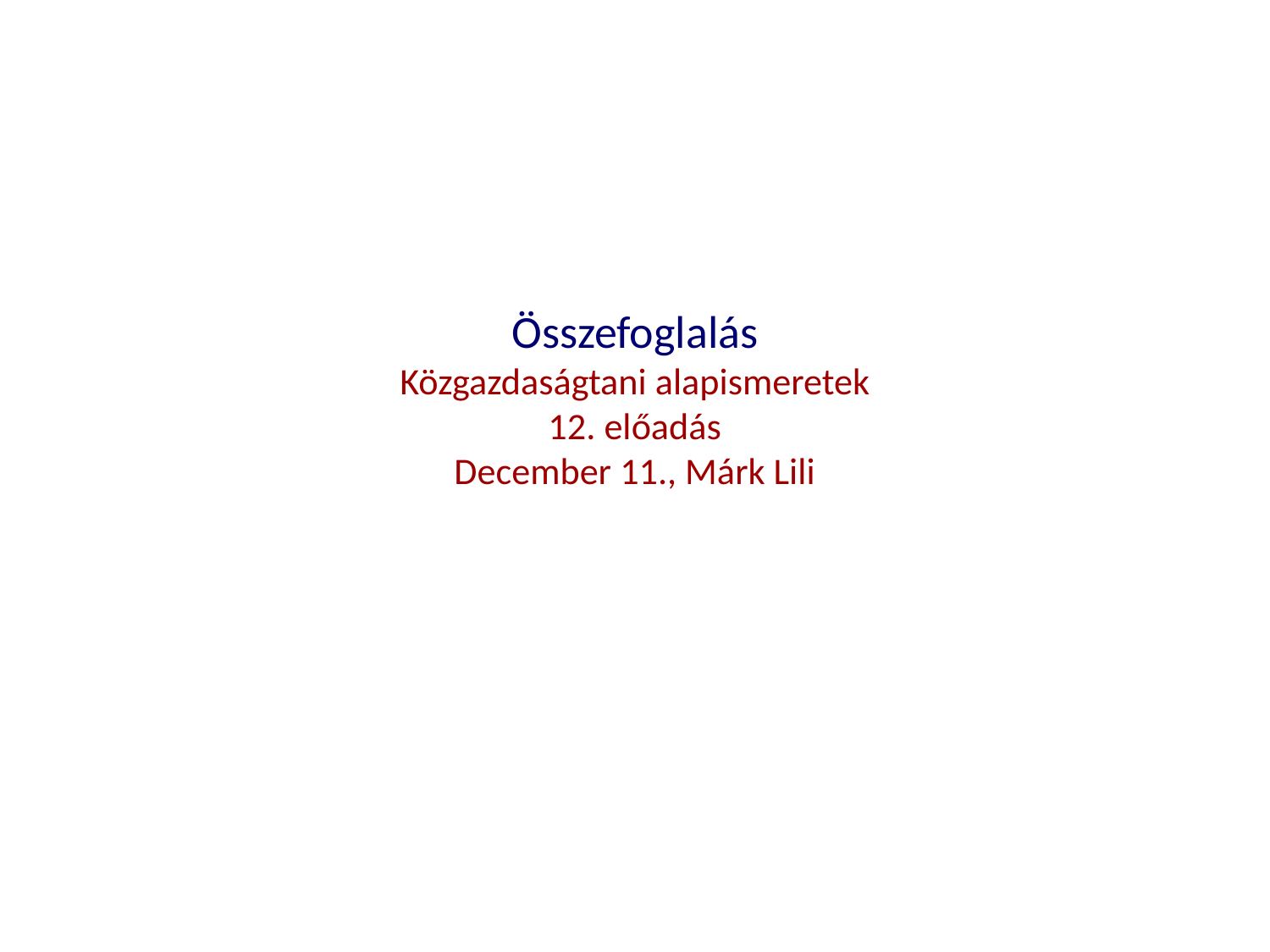

# Összefoglalás Közgazdaságtani alapismeretek 12. előadás December 11., Márk Lili